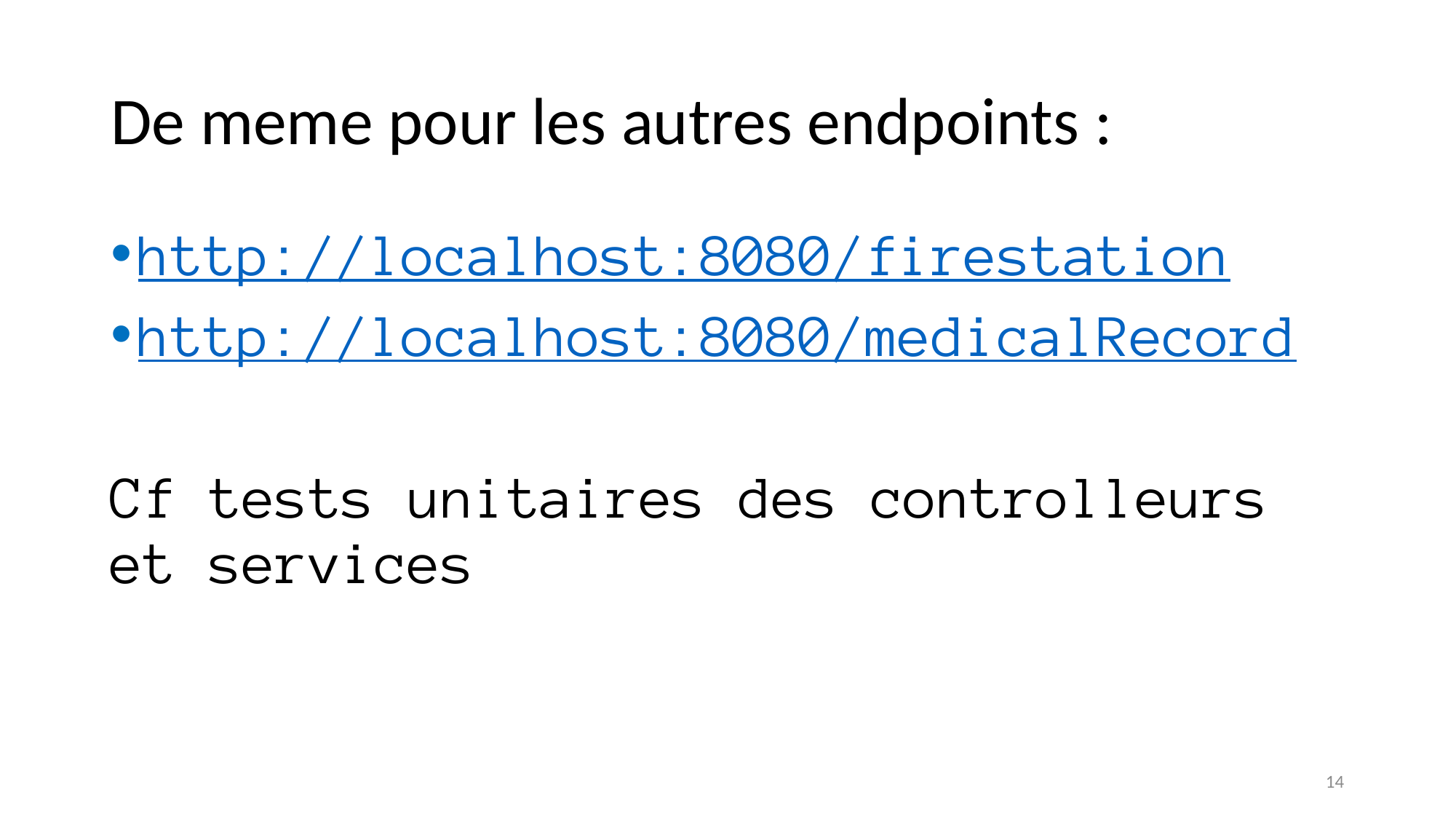

# De meme pour les autres endpoints :
http://localhost:8080/firestation
http://localhost:8080/medicalRecord

Cf tests unitaires des controlleurs et services

14